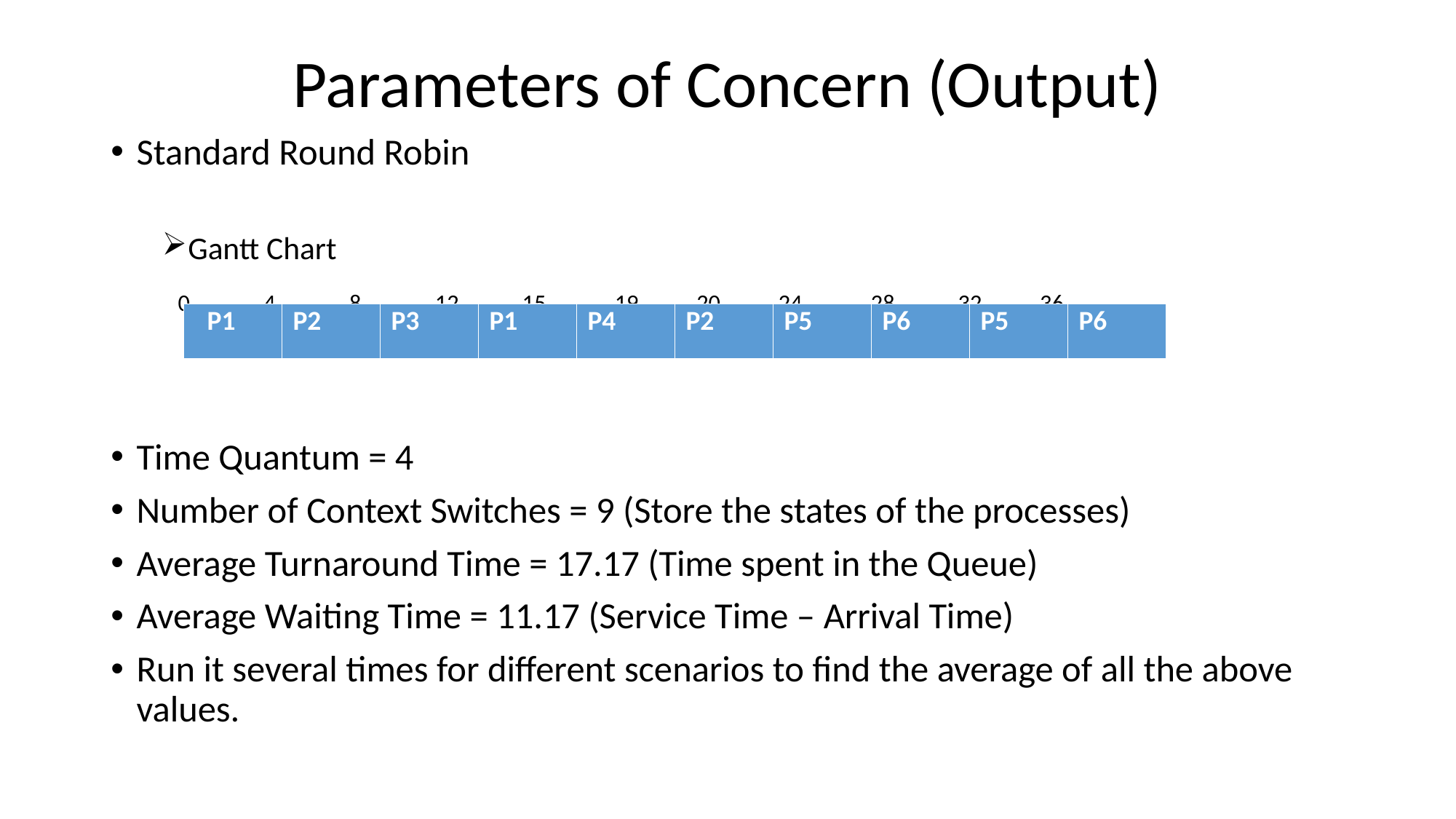

# Parameters of Concern (Output)
Standard Round Robin

Gantt Chart
        0              4              8              12            15             19           20           24             28            32           36

Time Quantum = 4
Number of Context Switches = 9 (Store the states of the processes)
Average Turnaround Time = 17.17 (Time spent in the Queue)
Average Waiting Time = 11.17 (Service Time – Arrival Time)
Run it several times for different scenarios to find the average of all the above values.

| P1 | P2 | P3 | P1 | P4 | P2 | P5 | P6 | P5 | P6 |
| --- | --- | --- | --- | --- | --- | --- | --- | --- | --- |